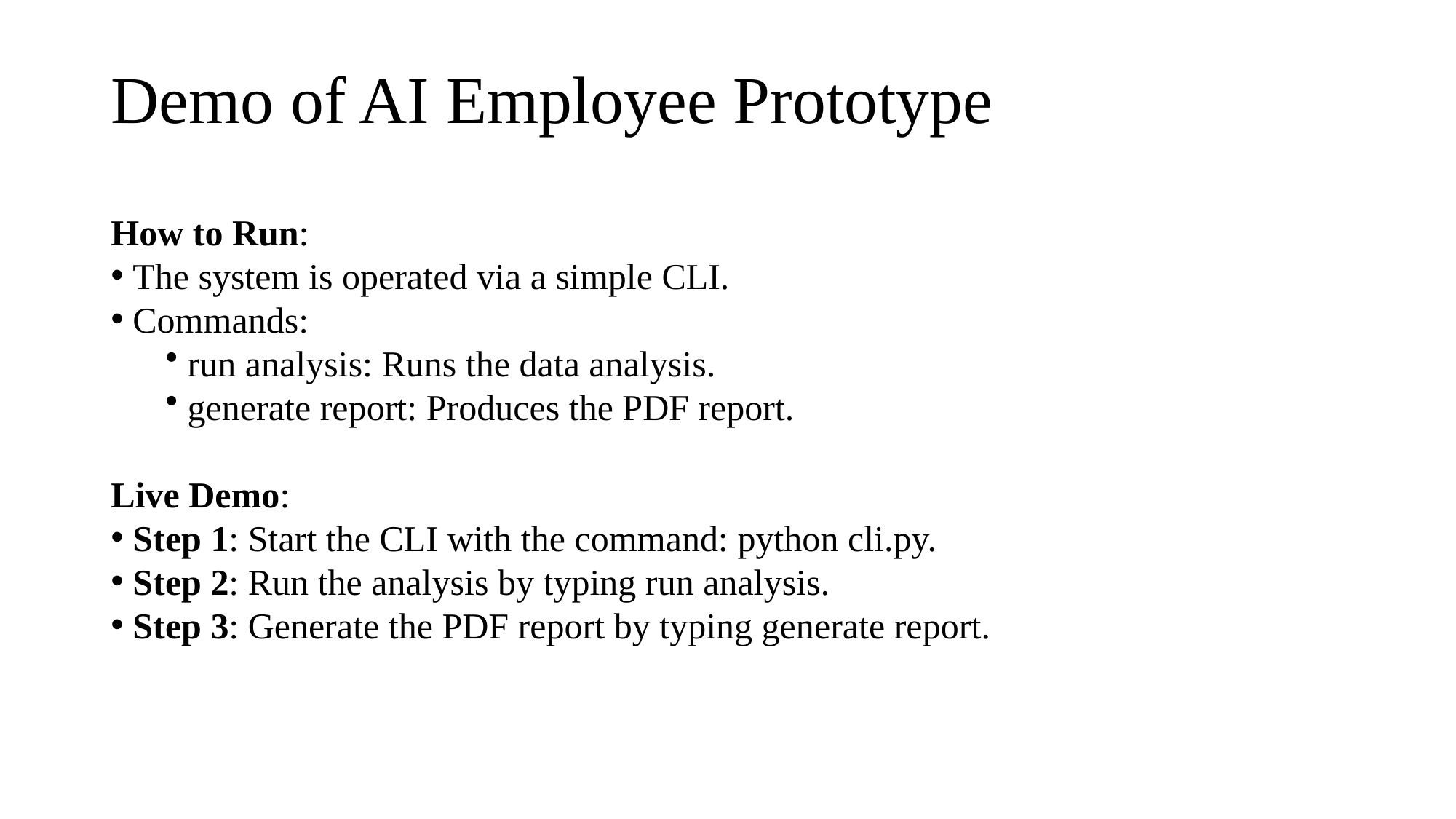

# Demo of AI Employee Prototype
How to Run:
 The system is operated via a simple CLI.
 Commands:
 run analysis: Runs the data analysis.
 generate report: Produces the PDF report.

Live Demo:
 Step 1: Start the CLI with the command: python cli.py.
 Step 2: Run the analysis by typing run analysis.
 Step 3: Generate the PDF report by typing generate report.